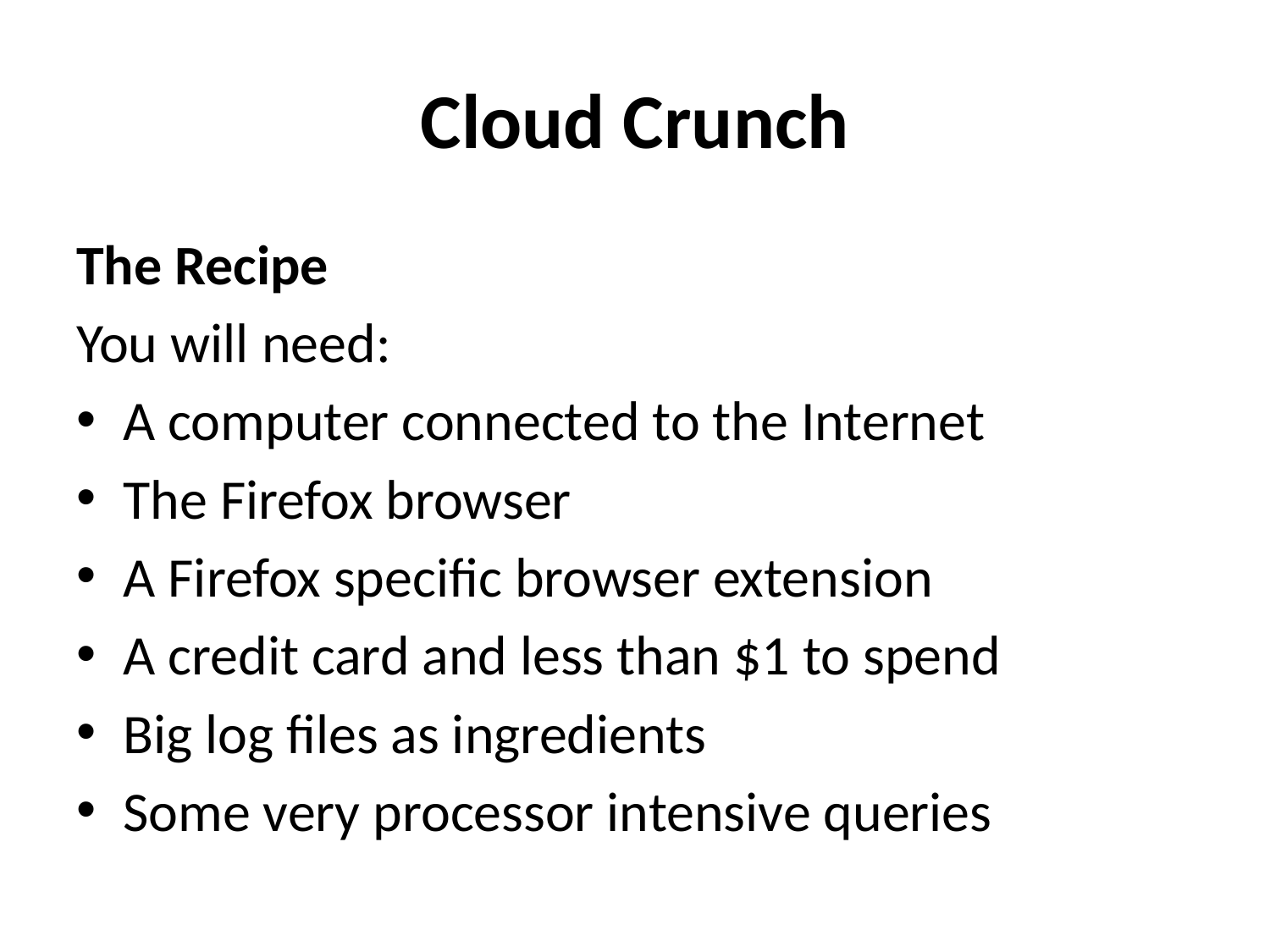

# Cloud Crunch
The Recipe
You will need:
A computer connected to the Internet
The Firefox browser
A Firefox specific browser extension
A credit card and less than $1 to spend
Big log files as ingredients
Some very processor intensive queries